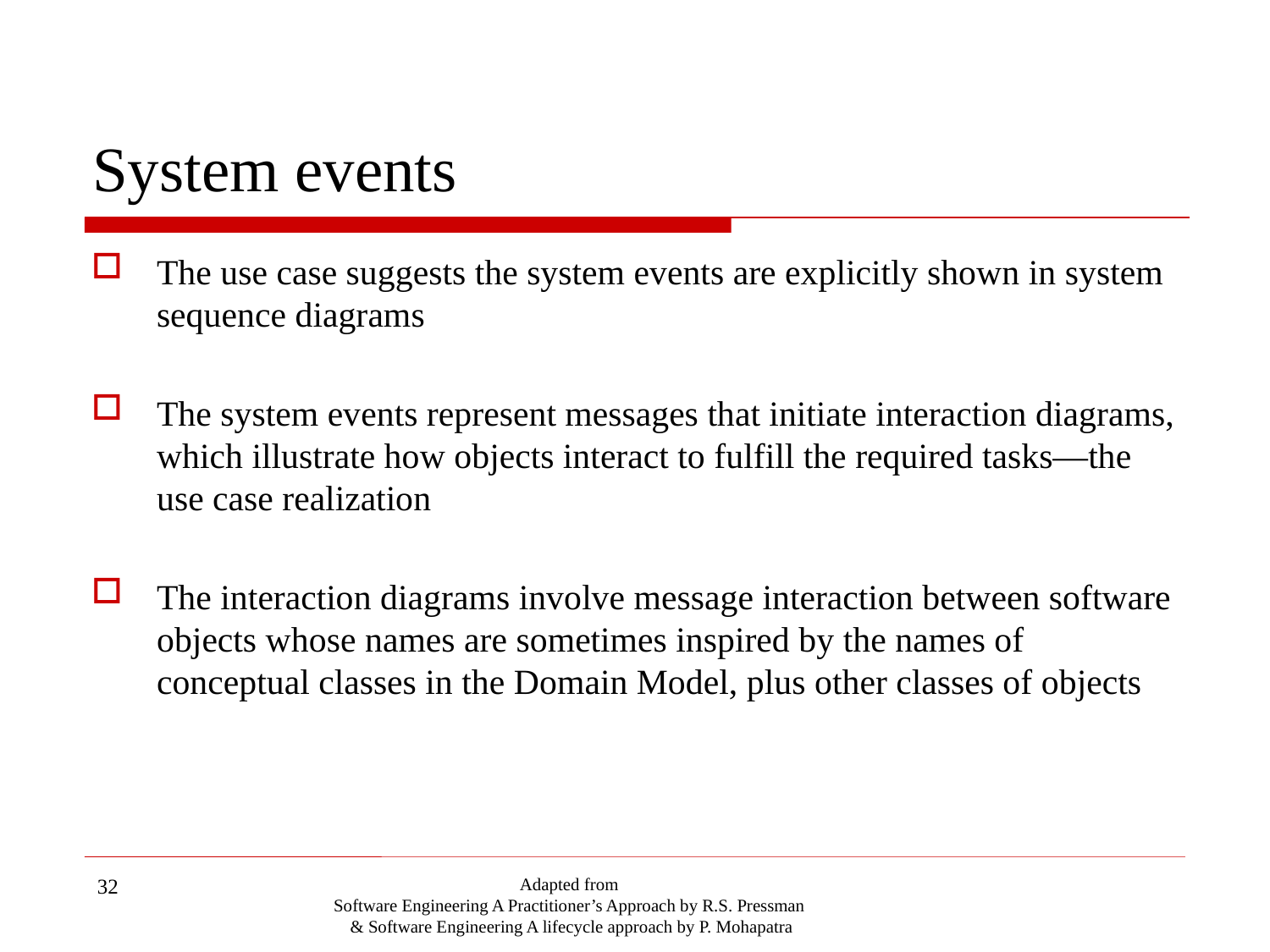

# System events
The use case suggests the system events are explicitly shown in system sequence diagrams

The system events represent messages that initiate interaction diagrams, which illustrate how objects interact to fulfill the required tasks—the use case realization

The interaction diagrams involve message interaction between software objects whose names are sometimes inspired by the names of conceptual classes in the Domain Model, plus other classes of objects

32
Adapted from
Software Engineering A Practitioner’s Approach by R.S. Pressman
& Software Engineering A lifecycle approach by P. Mohapatra